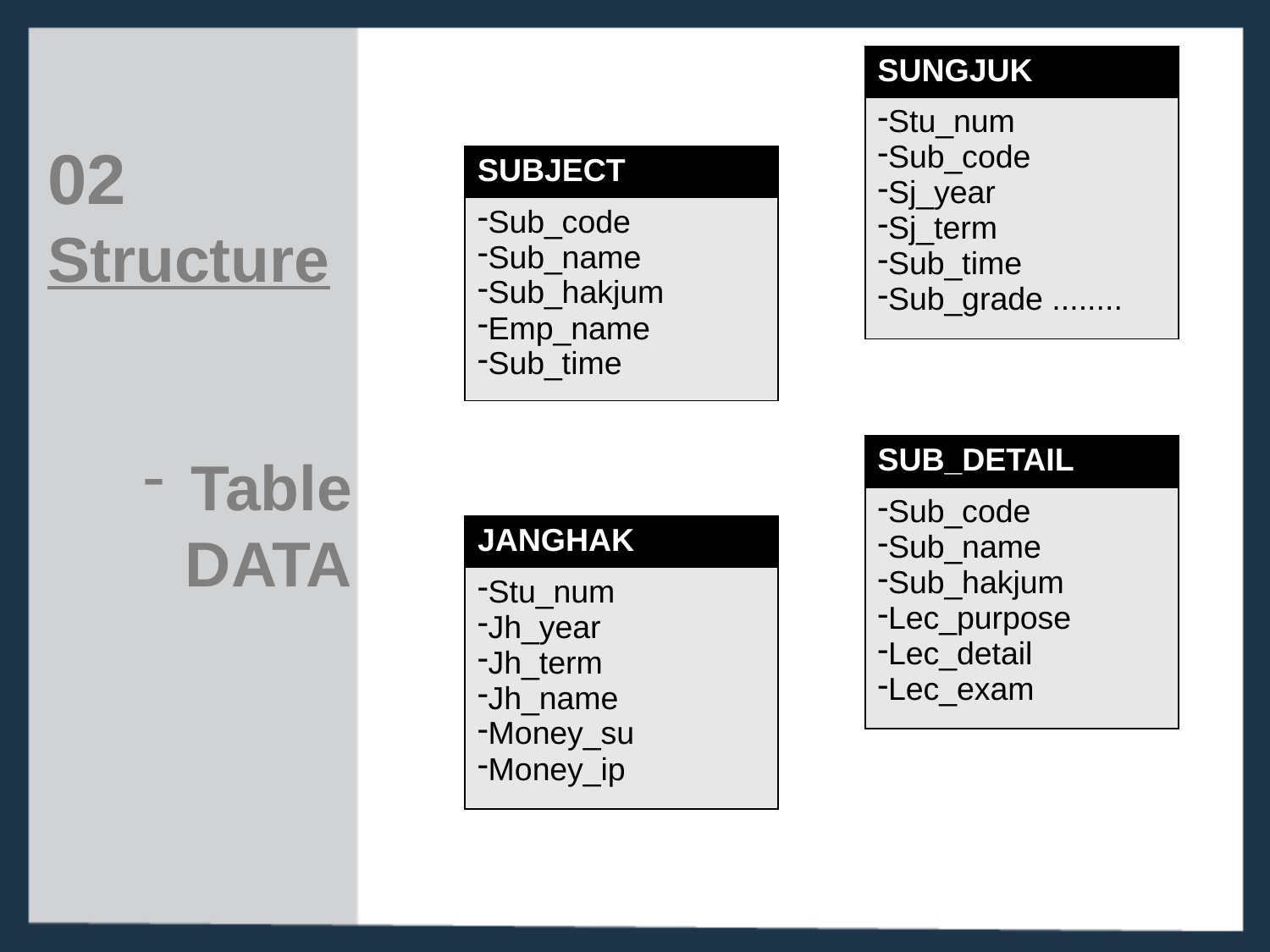

| SUNGJUK |
| --- |
| Stu\_num Sub\_code Sj\_year Sj\_term Sub\_time Sub\_grade ........ |
02
Structure

 Table
DATA

| SUBJECT |
| --- |
| Sub\_code Sub\_name Sub\_hakjum Emp\_name Sub\_time |
| SUB\_DETAIL |
| --- |
| Sub\_code Sub\_name Sub\_hakjum Lec\_purpose Lec\_detail Lec\_exam |
| JANGHAK |
| --- |
| Stu\_num Jh\_year Jh\_term Jh\_name Money\_su Money\_ip |